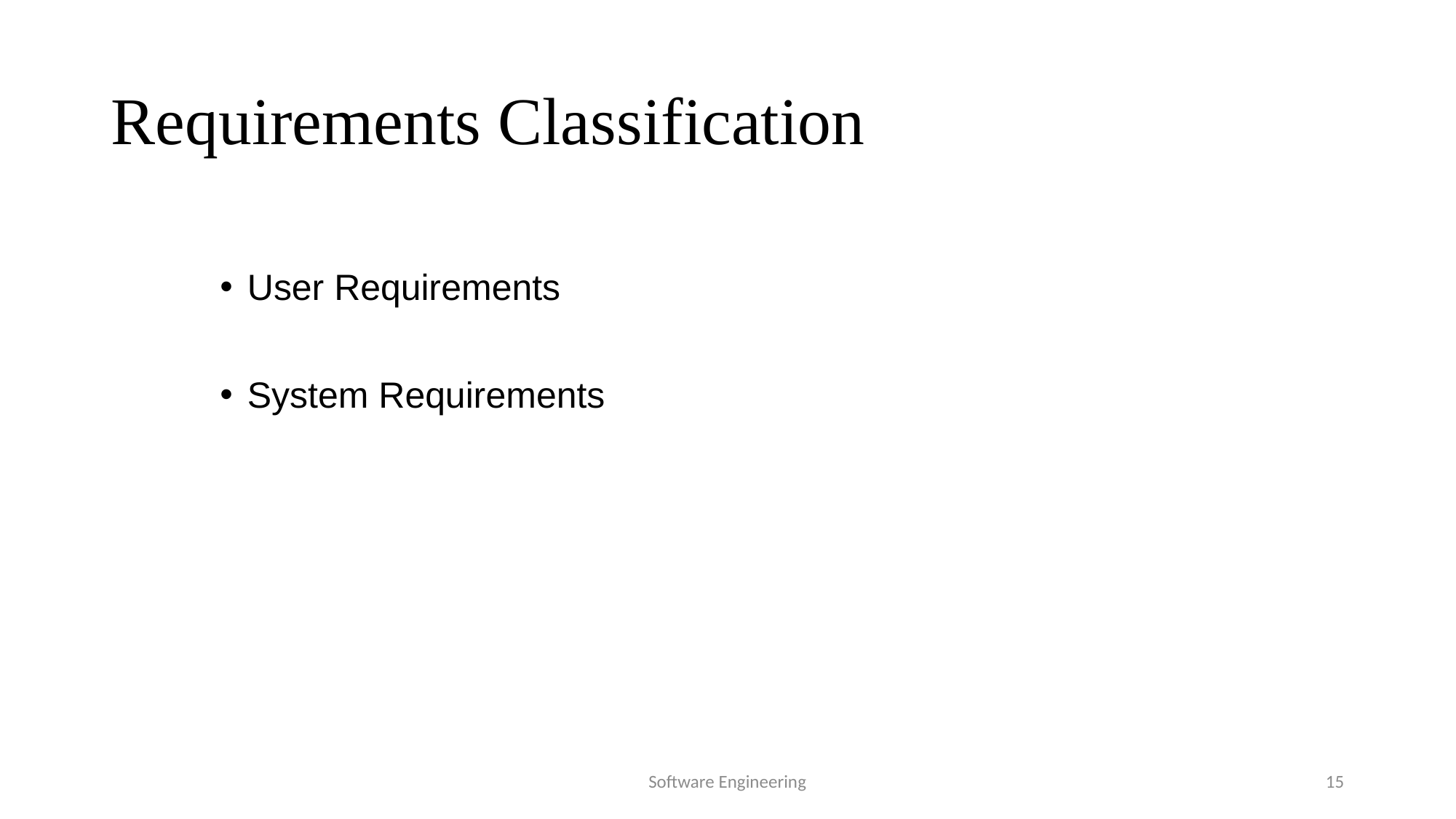

# Requirements Classification
User Requirements

System Requirements
Software Engineering
15